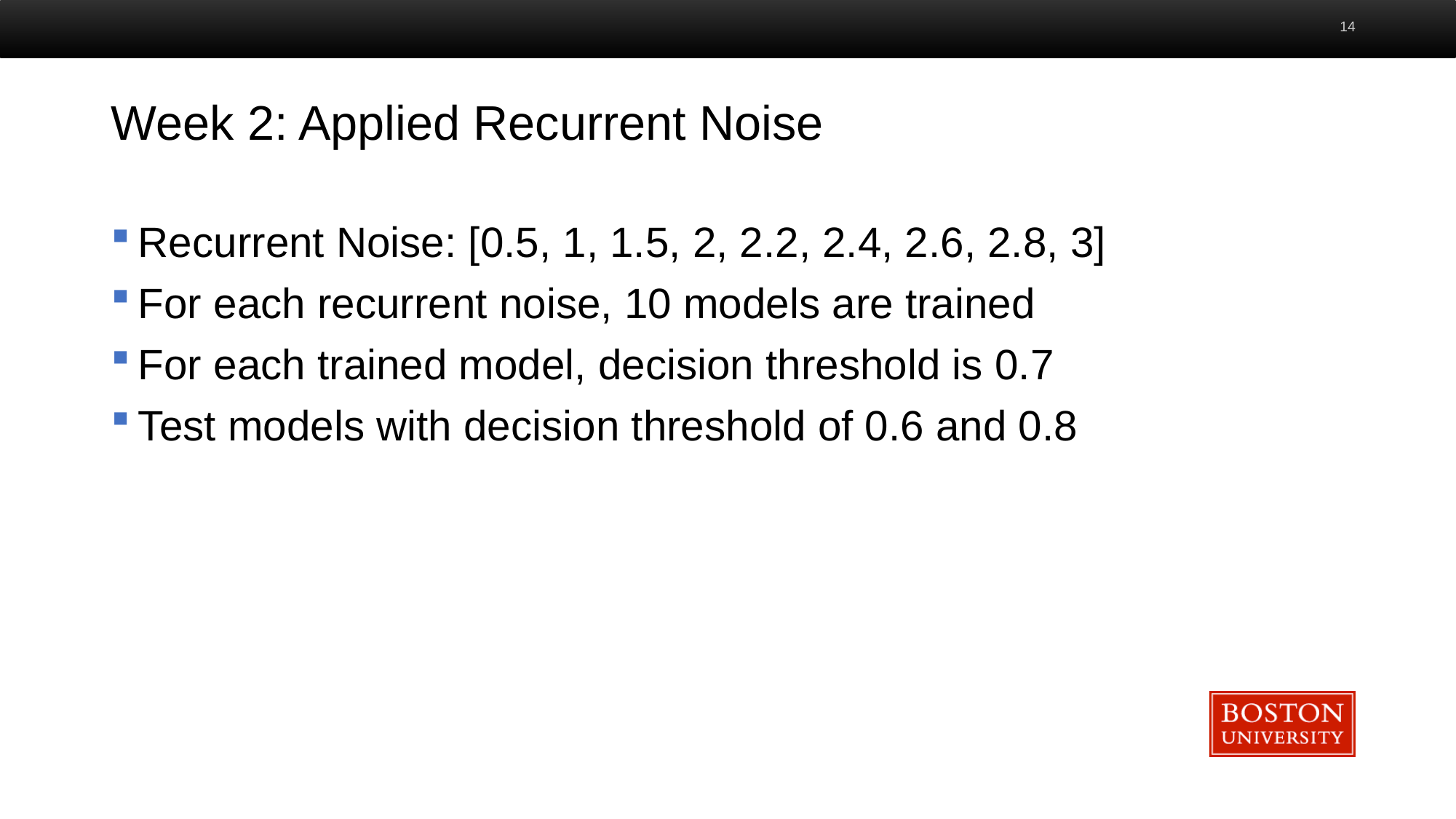

# Week 2: Applied Recurrent Noise
Recurrent Noise: [0.5, 1, 1.5, 2, 2.2, 2.4, 2.6, 2.8, 3]
For each recurrent noise, 10 models are trained
For each trained model, decision threshold is 0.7
Test models with decision threshold of 0.6 and 0.8